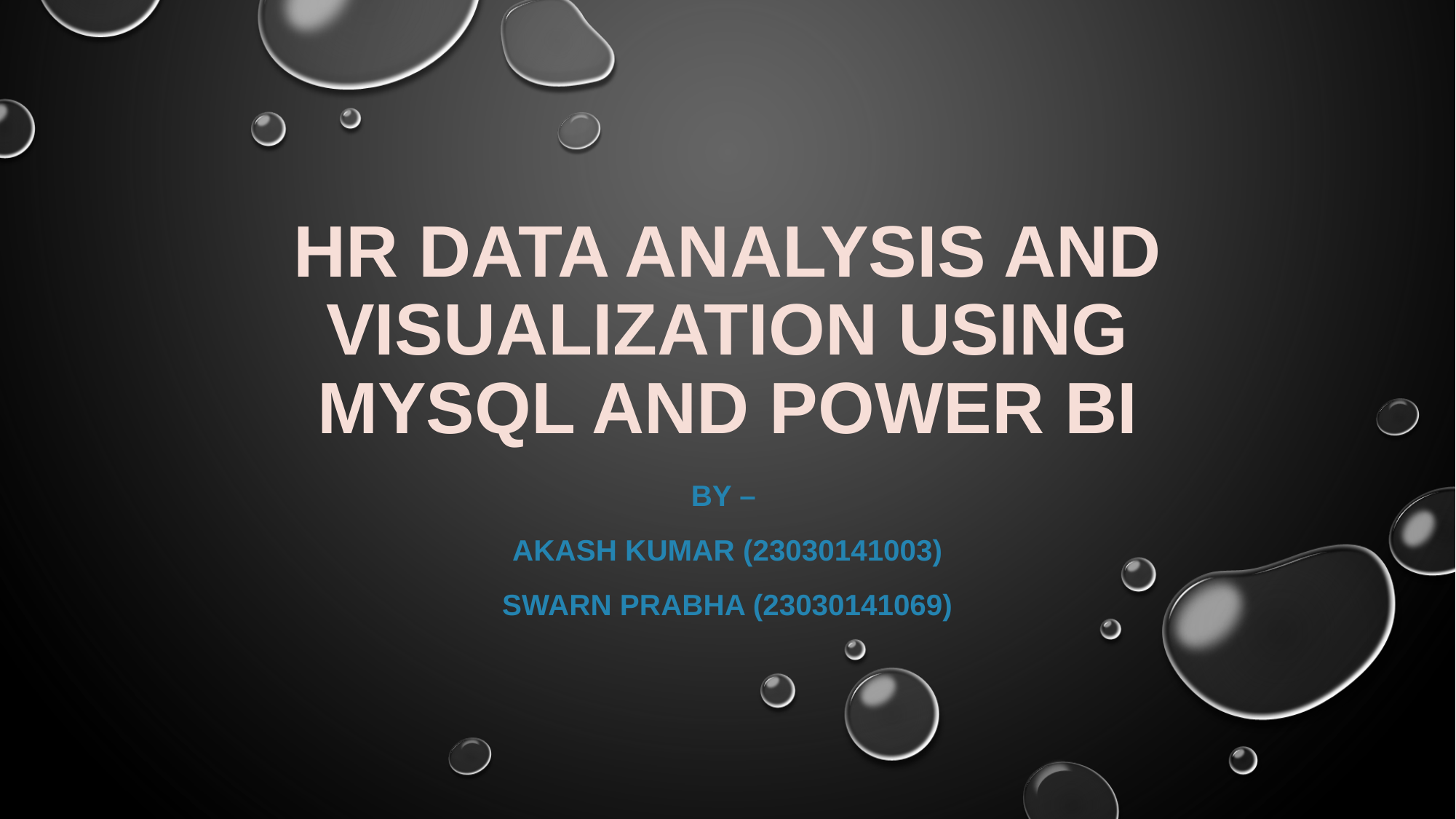

# HR Data Analysis and Visualization Using MySQL and Power BI
By –
Akash Kumar (23030141003)
Swarn Prabha (23030141069)